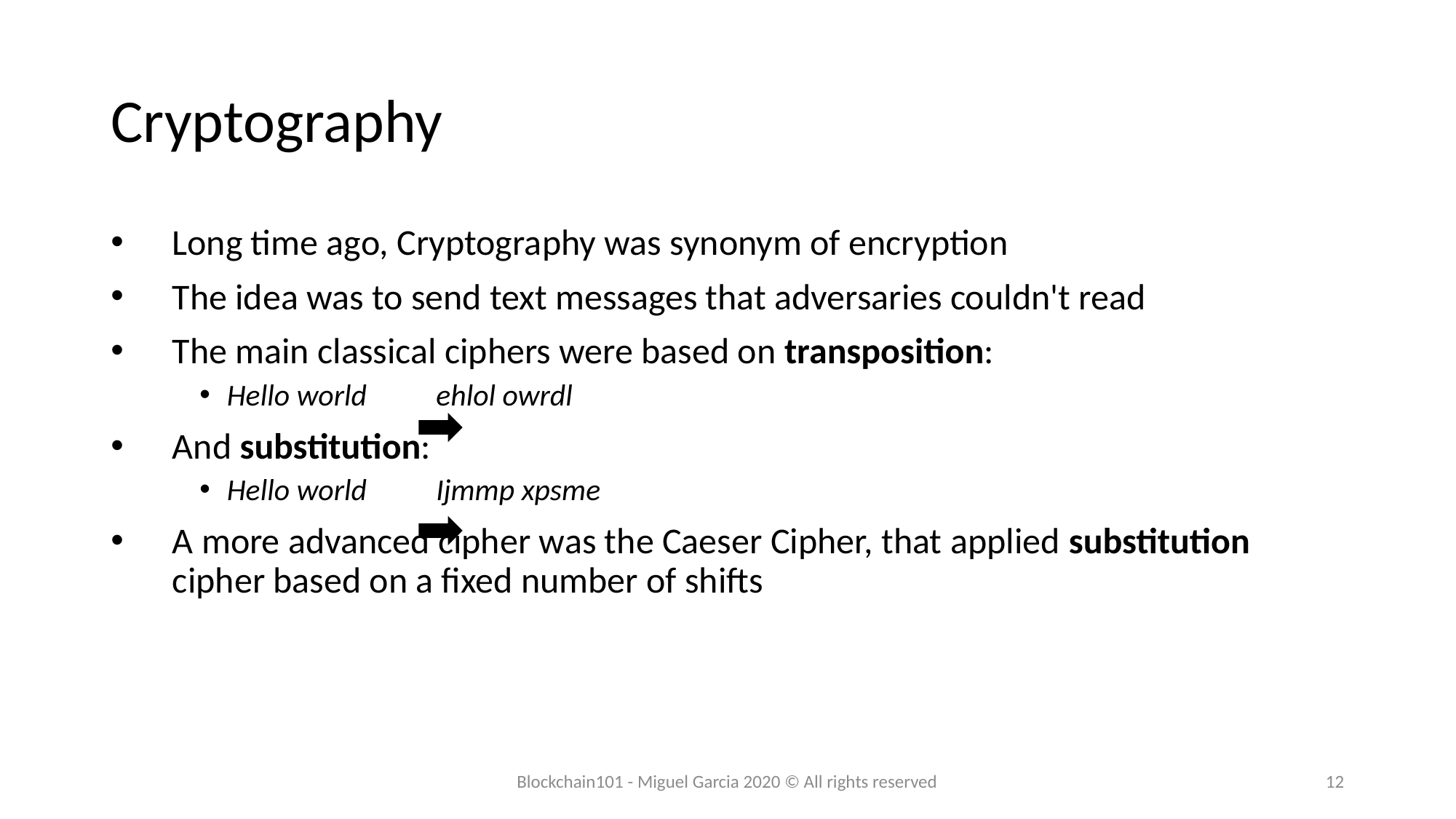

# Cryptography
Long time ago, Cryptography was synonym of encryption
The idea was to send text messages that adversaries couldn't read
The main classical ciphers were based on transposition:
Hello world          ehlol owrdl
And substitution:
Hello world          Ijmmp xpsme
A more advanced cipher was the Caeser Cipher, that applied substitution cipher based on a fixed number of shifts

Blockchain101 - Miguel Garcia 2020 © All rights reserved
12